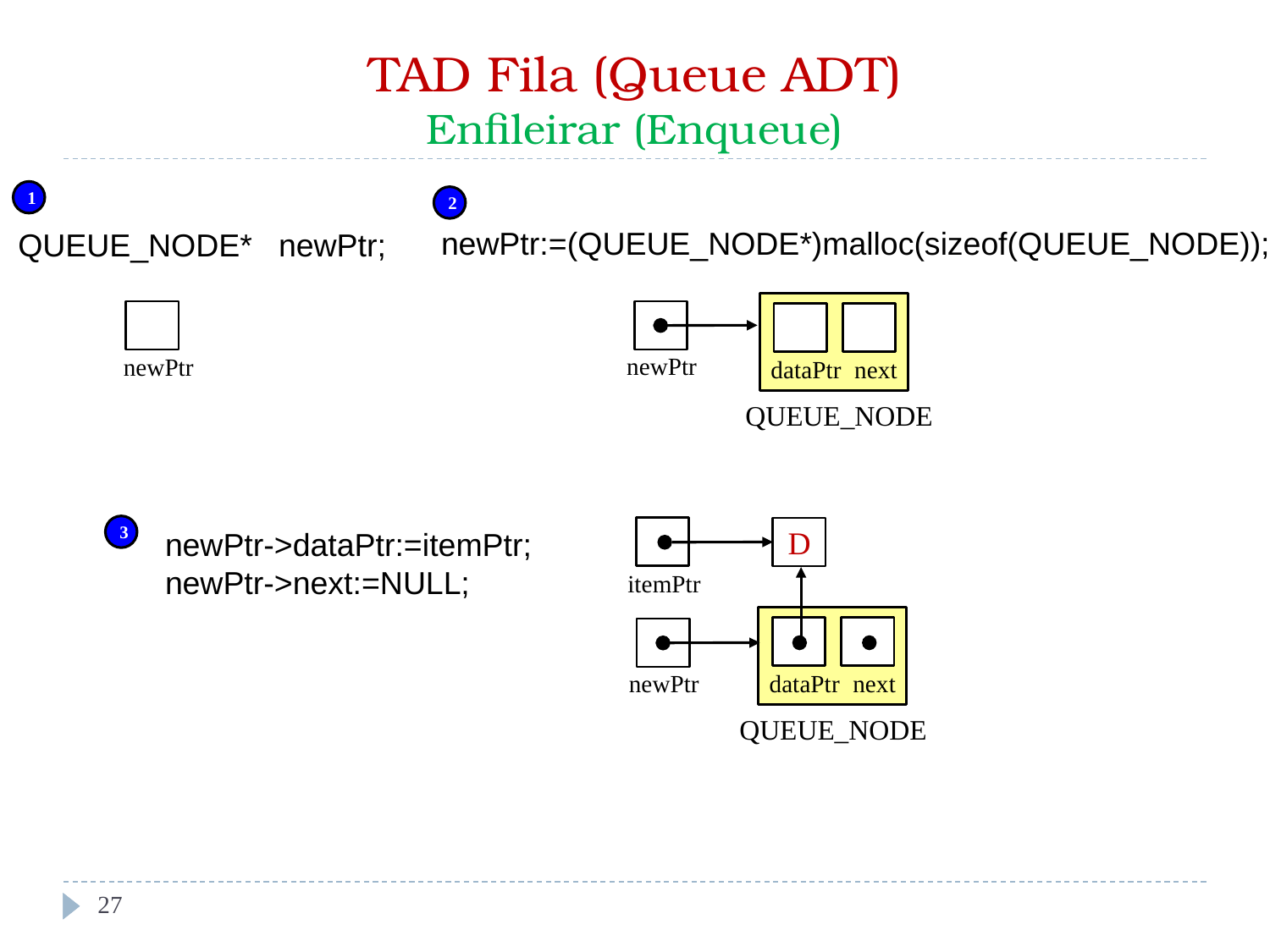

# TAD Fila (Queue ADT) Enfileirar (Enqueue)

1
2
newPtr:=(QUEUE_NODE*)malloc(sizeof(QUEUE_NODE));
QUEUE_NODE*   newPtr;

dataPtr
next

newPtr
QUEUE_NODE

newPtr
3

D

itemPtr

dataPtr
next

newPtr
QUEUE_NODE
newPtr->dataPtr:=itemPtr;
newPtr->next:=NULL;
27